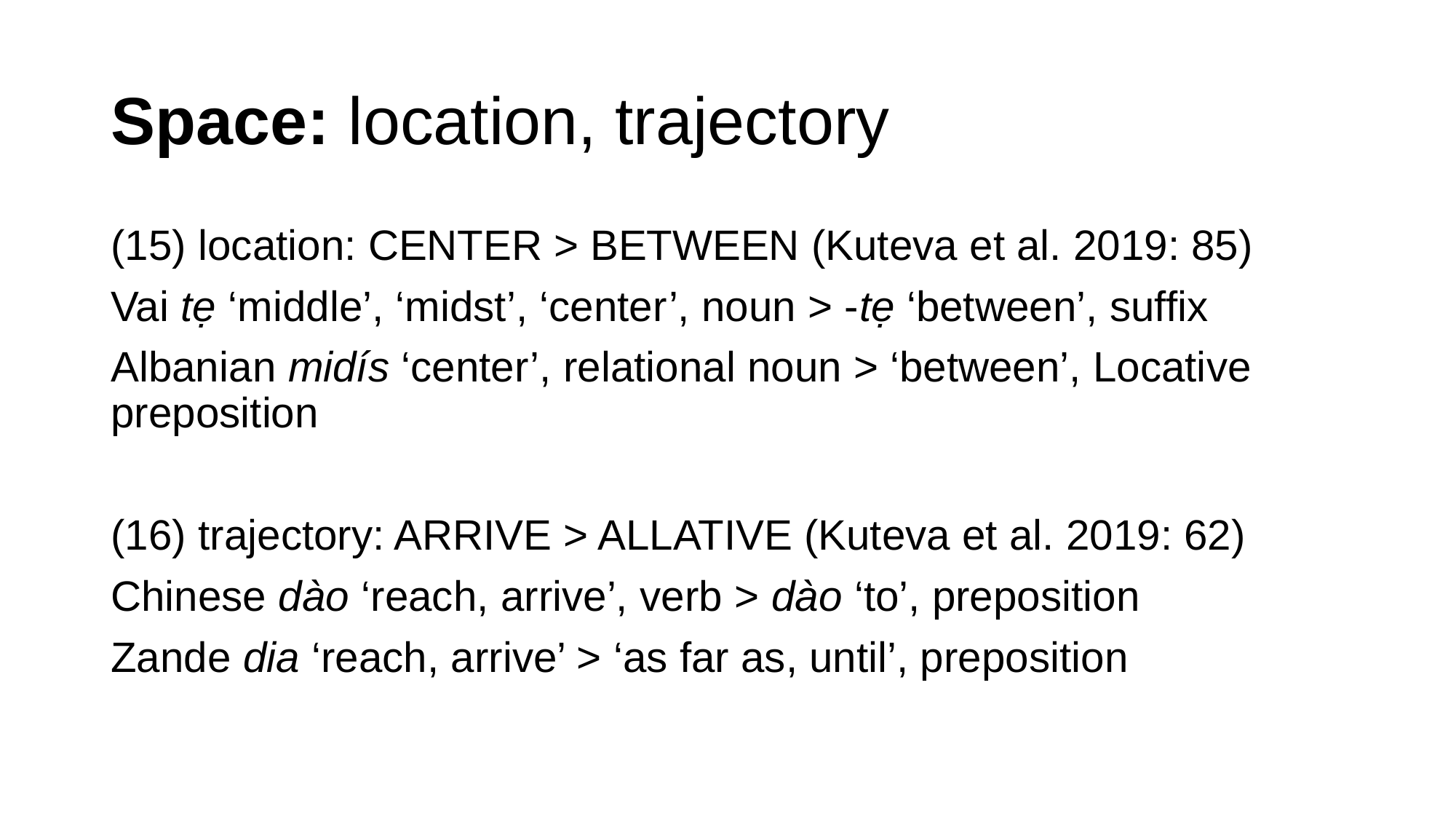

# Space: location, trajectory
(15) location: CENTER > BETWEEN (Kuteva et al. 2019: 85)
Vai tẹ ‘middle’, ‘midst’, ‘center’, noun > -tẹ ‘between’, suffix
Albanian midís ‘center’, relational noun > ‘between’, Locative preposition

(16) trajectory: ARRIVE > ALLATIVE (Kuteva et al. 2019: 62)
Chinese dào ‘reach, arrive’, verb > dào ‘to’, preposition
Zande dia ‘reach, arrive’ > ‘as far as, until’, preposition